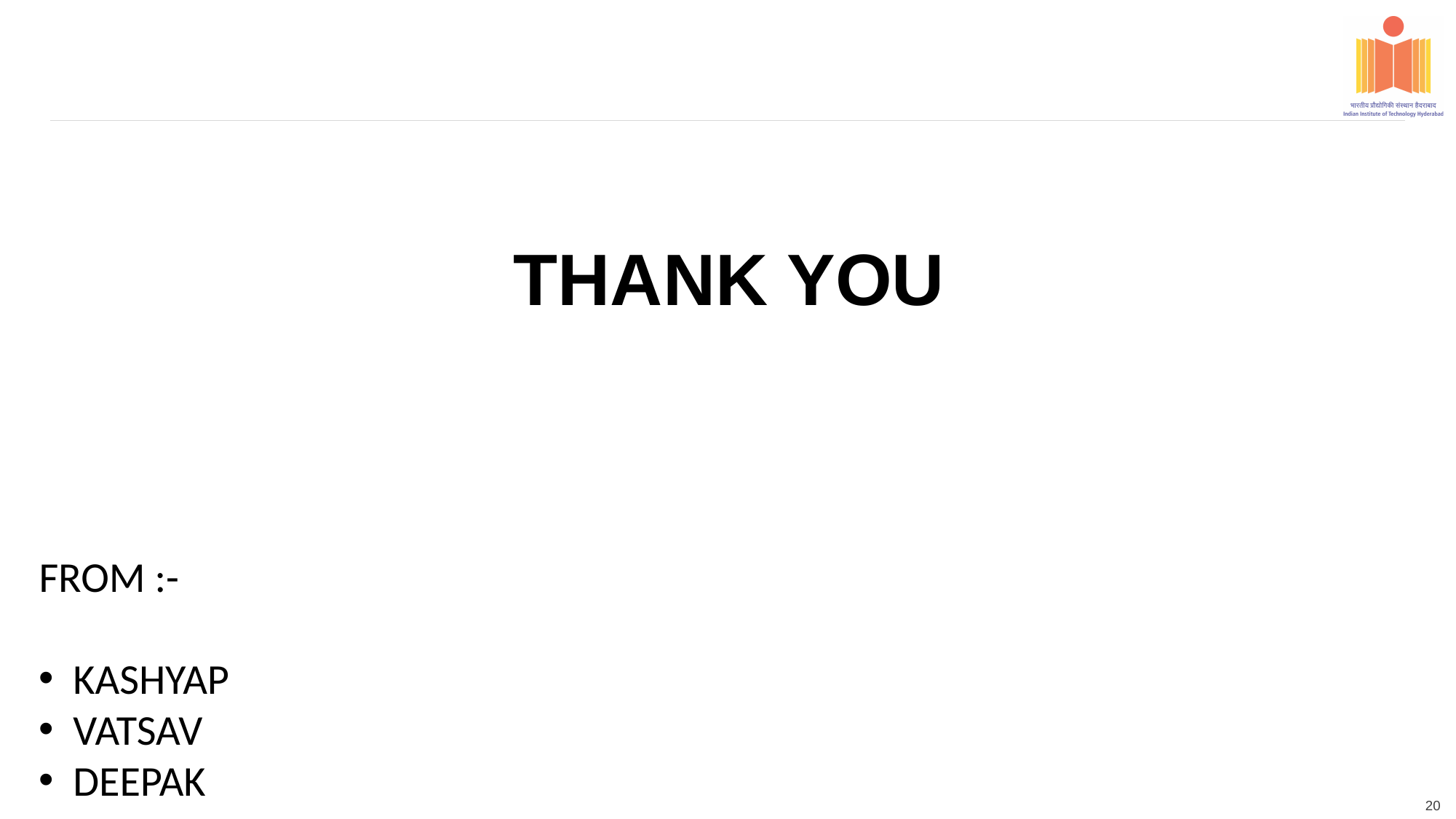

THANK YOU
FROM :-

KASHYAP
VATSAV
DEEPAK
20